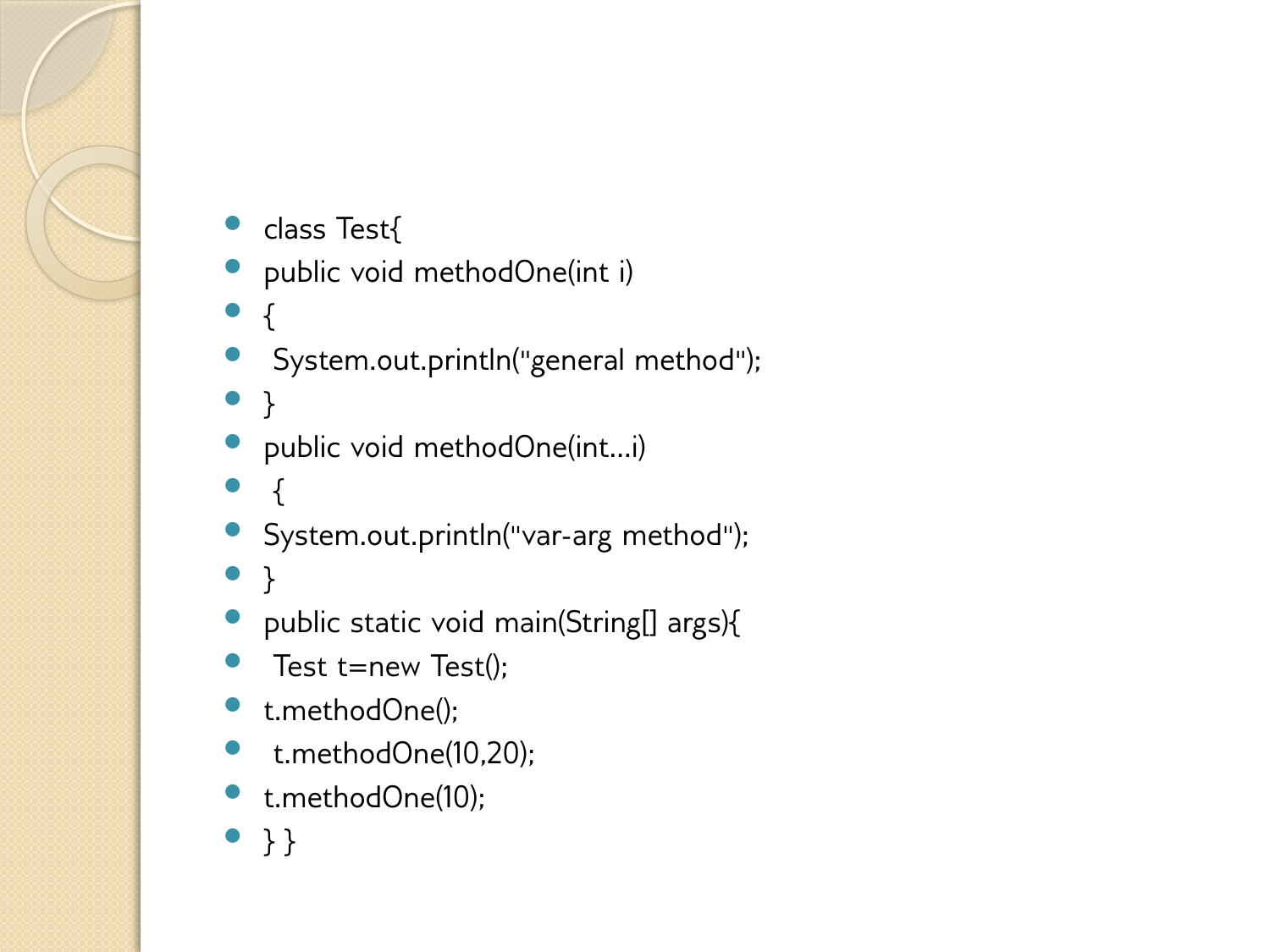

#
class Test{
public void methodOne(int i)
{
 System.out.println("general method");
}
public void methodOne(int...i)
 {
System.out.println("var-arg method");
}
public static void main(String[] args){
 Test t=new Test();
t.methodOne();
 t.methodOne(10,20);
t.methodOne(10);
} }